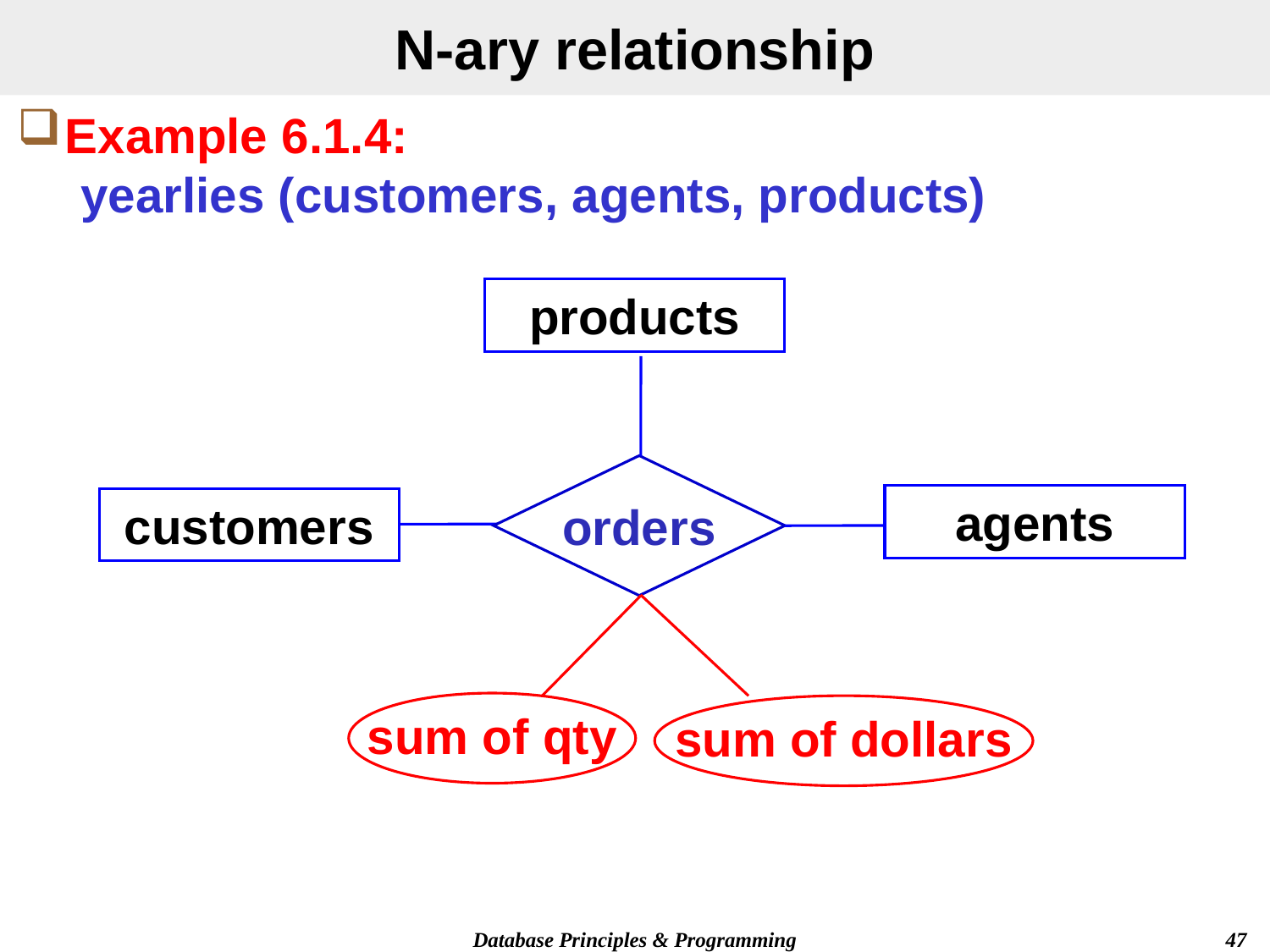

# N-ary relationship
Example 6.1.4:
yearlies (customers, agents, products)
products

orders
agents
customers

sum of qty
sum of dollars

Database Principles & Programming
47